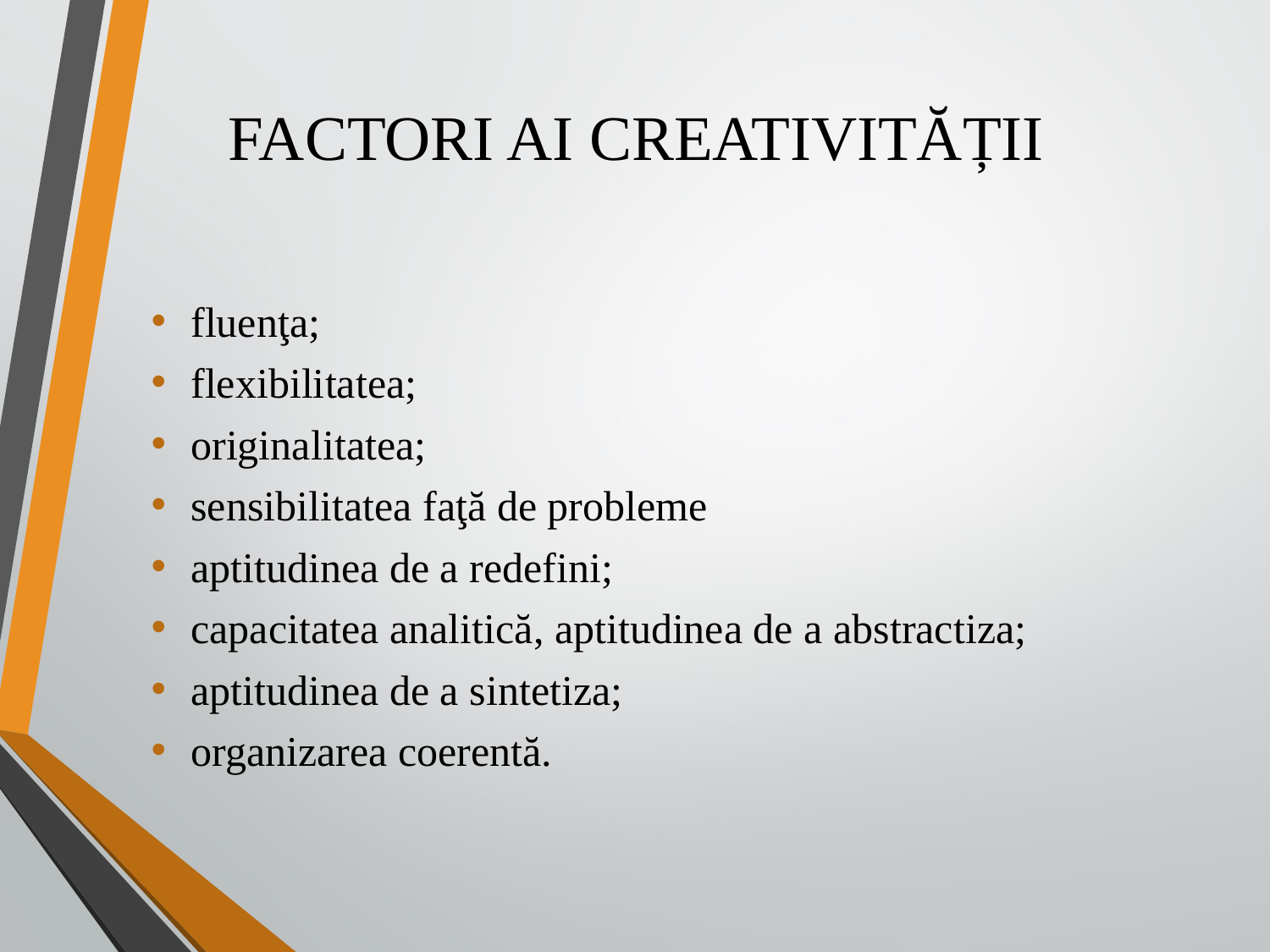

FACTORI AI CREATIVITĂȚII
fluenţa;
flexibilitatea;
originalitatea;
sensibilitatea faţă de probleme
aptitudinea de a redefini;
capacitatea analitică, aptitudinea de a abstractiza;
aptitudinea de a sintetiza;
organizarea coerentă.